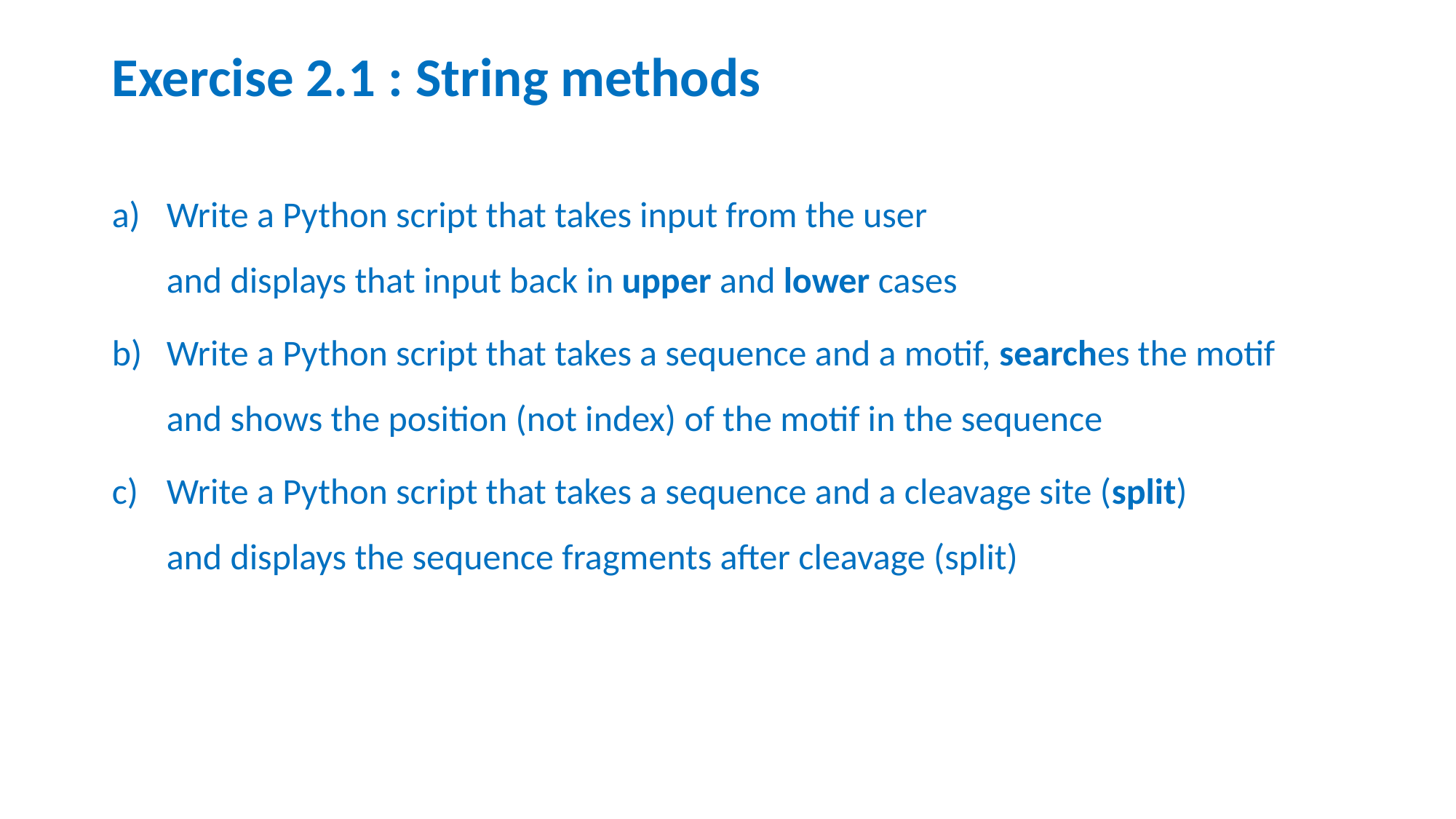

# Exercise 2.1 : String methods
Write a Python script that takes input from the user
and displays that input back in upper and lower cases
Write a Python script that takes a sequence and a motif, searches the motif
and shows the position (not index) of the motif in the sequence
Write a Python script that takes a sequence and a cleavage site (split)
and displays the sequence fragments after cleavage (split)